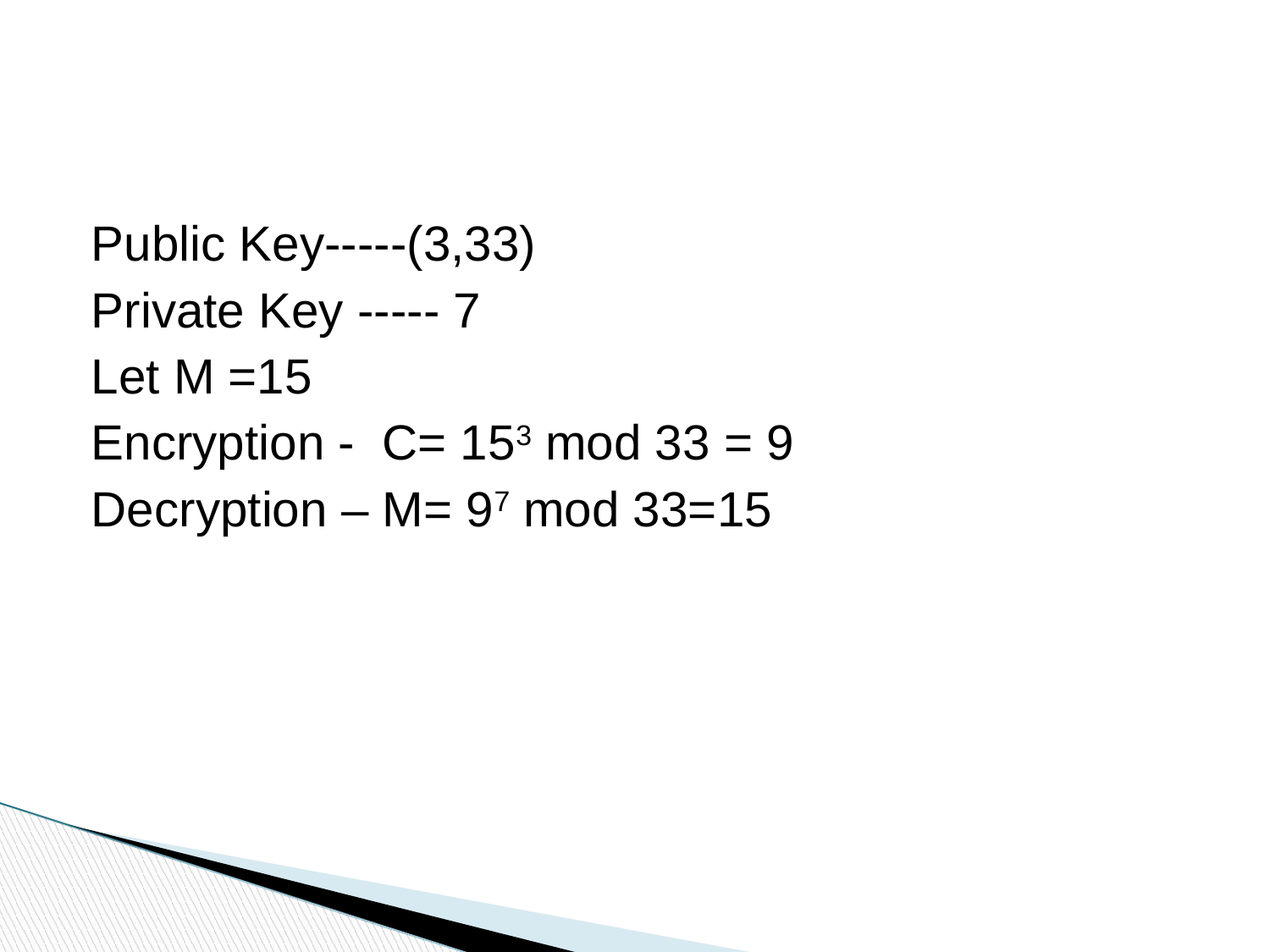

#
Public Key-----(3,33)
Private Key ----- 7
Let M =15
Encryption -  C= 153 mod 33 = 9
Decryption – M= 97 mod 33=15